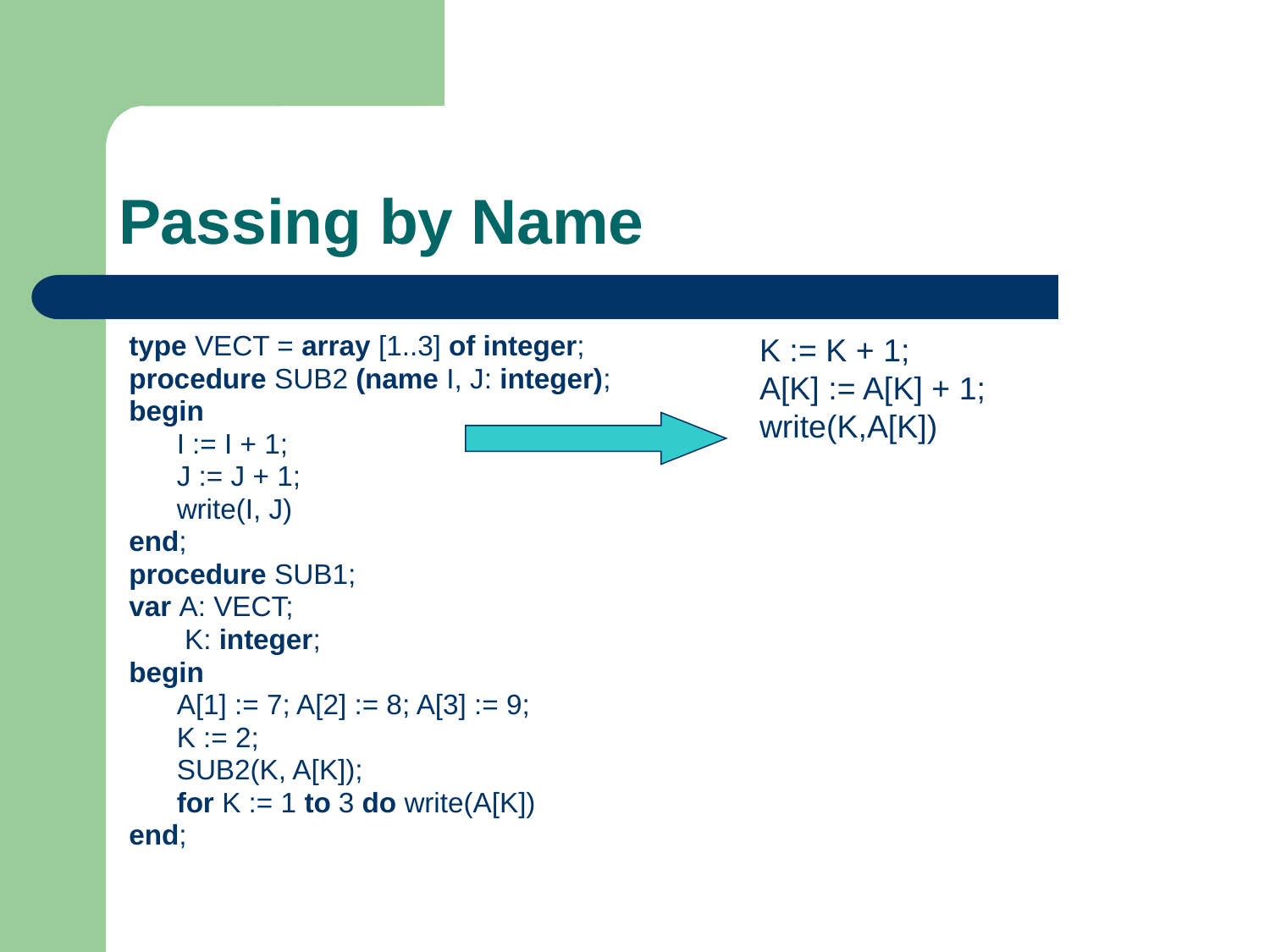

# Passing by Name
K := K + 1;
A[K] := A[K] + 1;
write(K,A[K])
type VECT = array [1..3] of integer;
procedure SUB2 (name I, J: integer);
begin
	I := I + 1;
	J := J + 1;
	write(I, J)
end;
procedure SUB1;
var A: VECT;
	 K: integer;
begin
	A[1] := 7; A[2] := 8; A[3] := 9;
	K := 2;
	SUB2(K, A[K]);
	for K := 1 to 3 do write(A[K])
end;